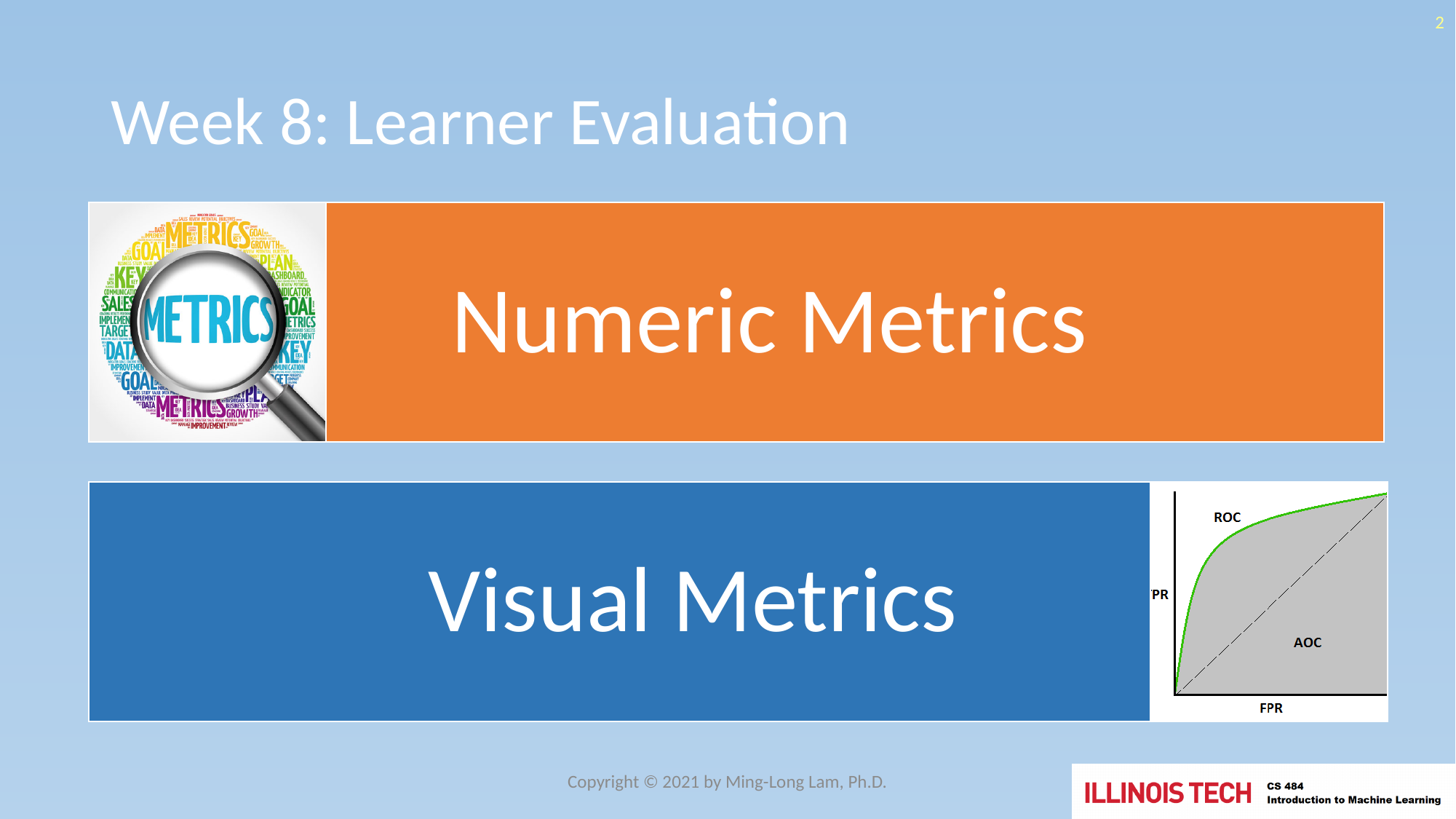

2
# Week 8: Learner Evaluation
Numeric Metrics
Visual Metrics
Copyright © 2021 by Ming-Long Lam, Ph.D.